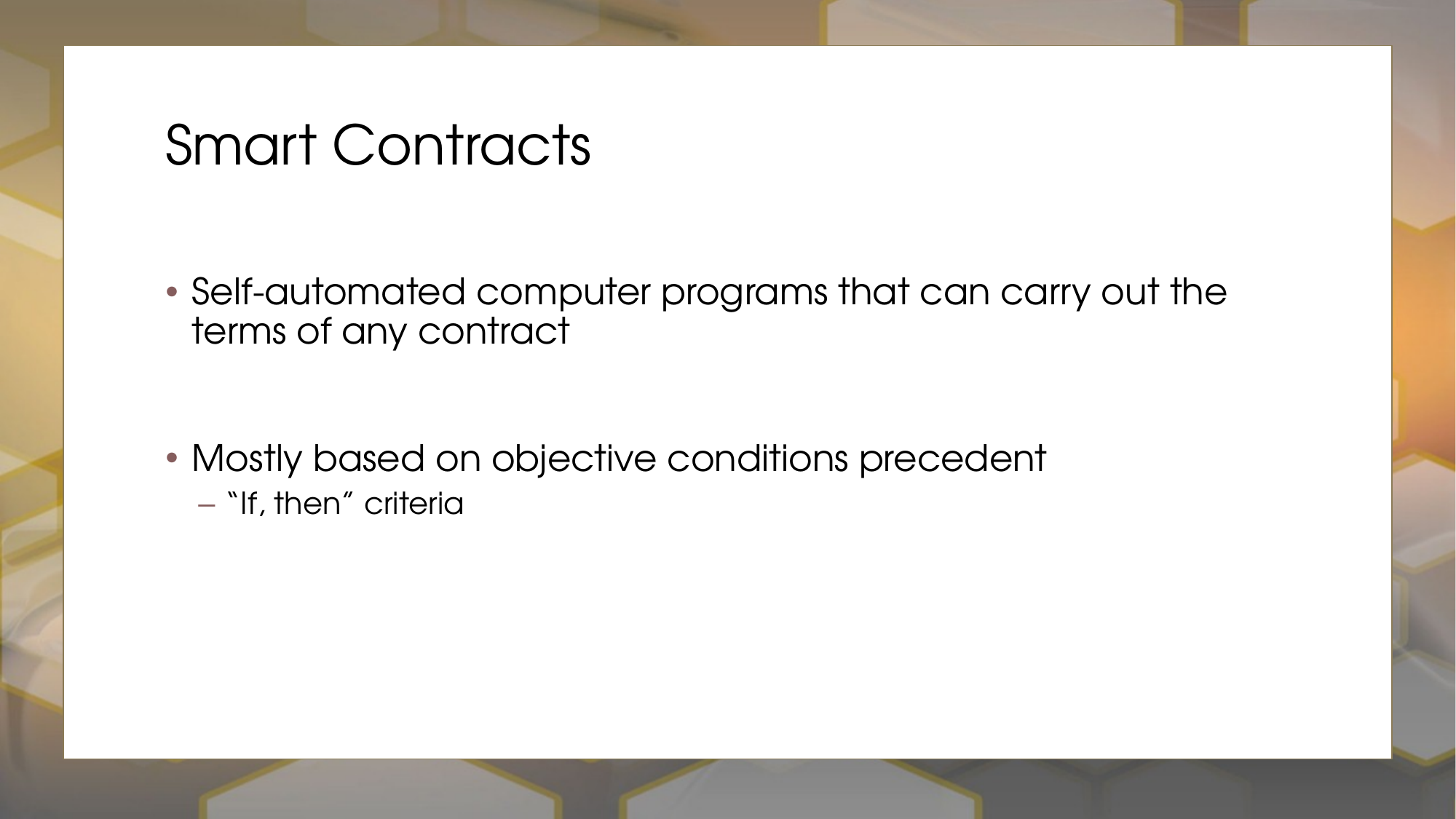

# Smart Contracts

Self-automated computer programs that can carry out the terms of any contract

Mostly based on objective conditions precedent
“If, then” criteria